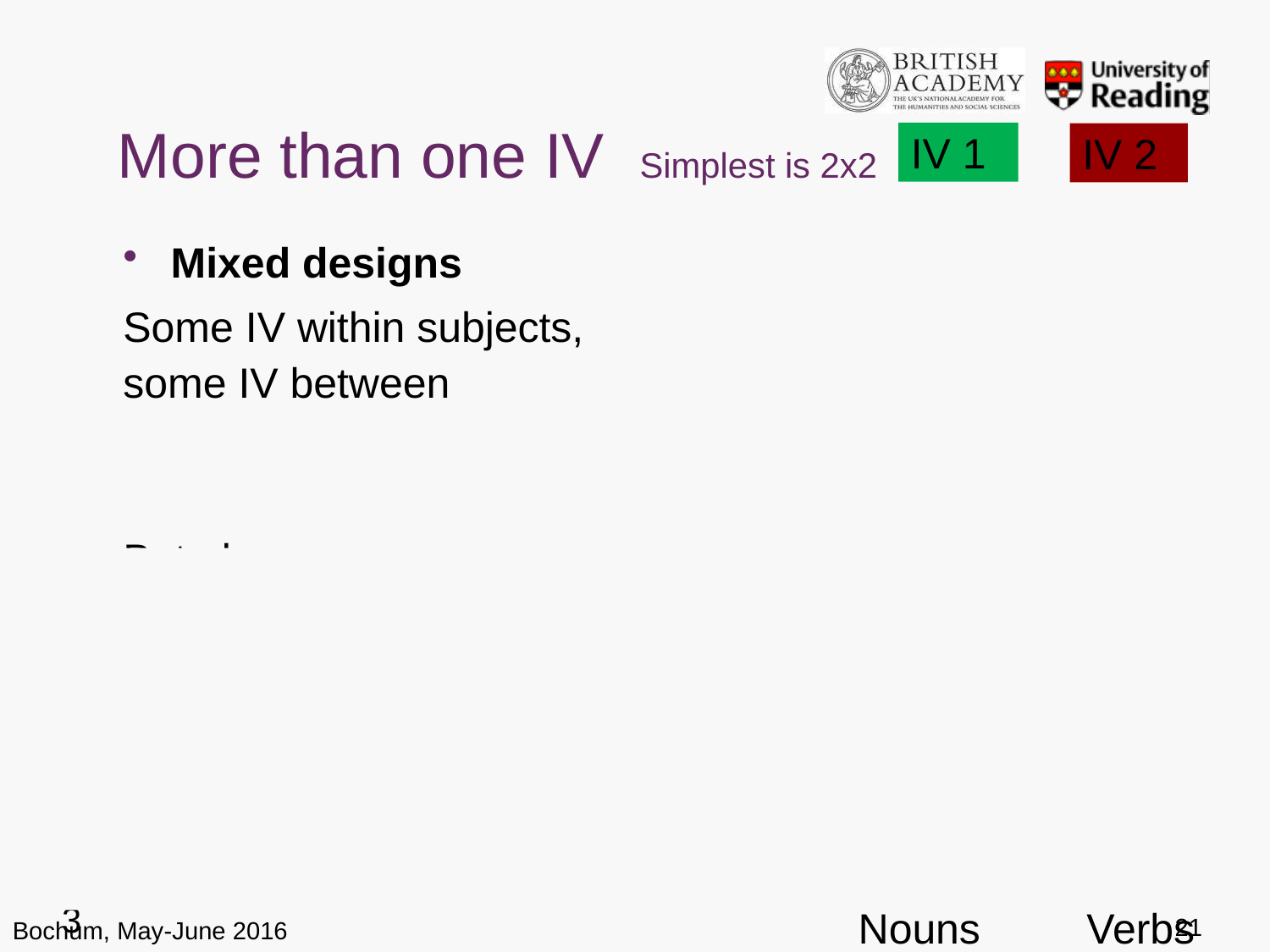

# More than one IV  Simplest is 2x2
IV 1
IV 2

   Group 1

Cond 2
Cond 1
   Group 2

Cond 2
Cond 1

Mixed designs
Some IV within subjects,
some IV between
But also:
between subjects designs       or 	within subjects designs
F

              M
Nouns         Verbs

: bilingual SLI
   Group

Cond 2

Cond 1
Cond 1

Cond 2

Old               Young

L1

L2

Cond 2
Cond 1
   Group 1
   Group 2

Cond 2
Cond 1
   Group 4
   Group 3

F
M
Nouns         Verbs
21